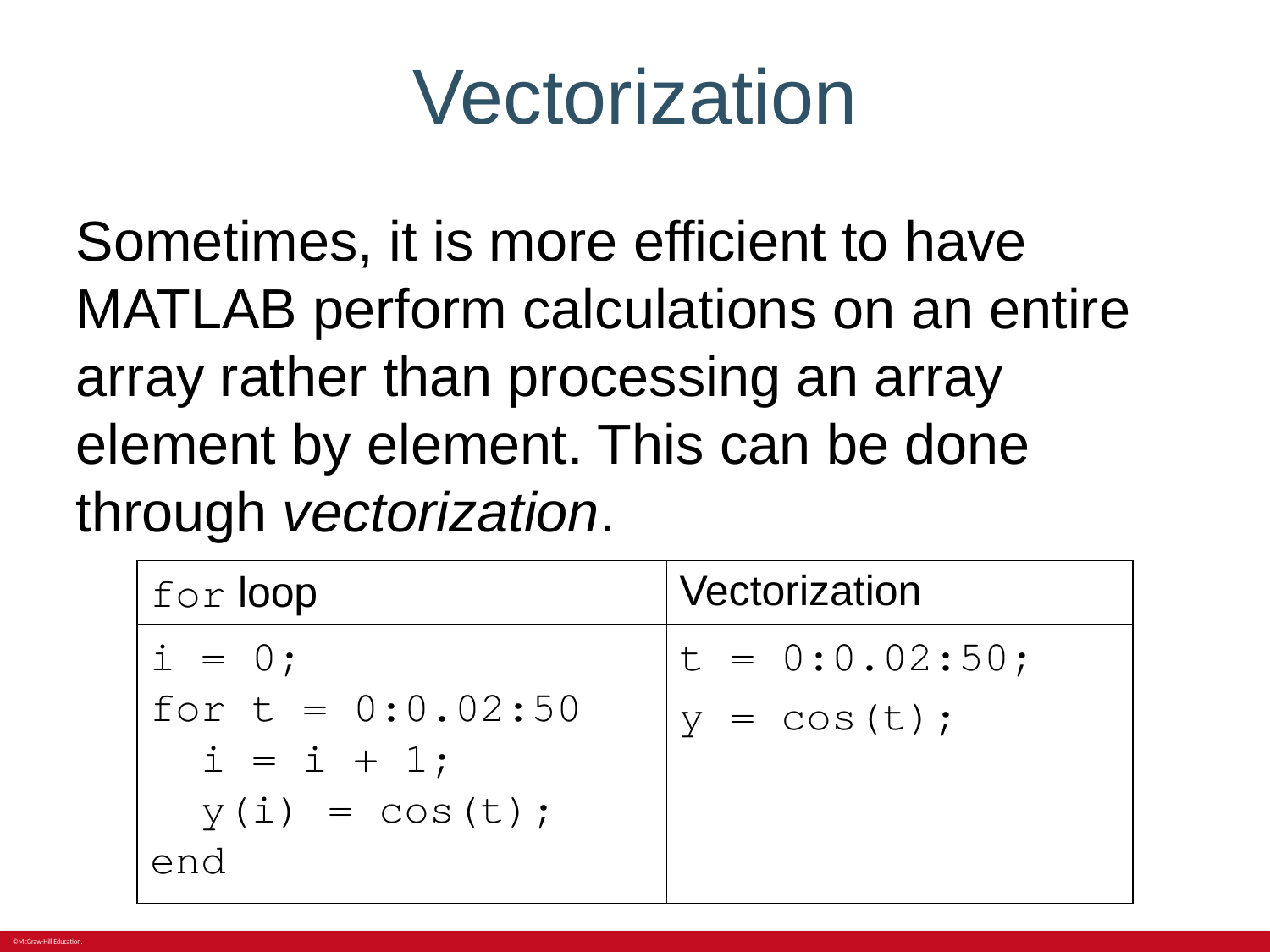

# Vectorization
Sometimes, it is more efficient to have MATLAB perform calculations on an entire array rather than processing an array element by element. This can be done through vectorization.
| for loop | Vectorization |
| --- | --- |
| i = 0; for t = 0:0.02:50 i = i + 1; y(i) = cos(t); end | t = 0:0.02:50; y = cos(t); |